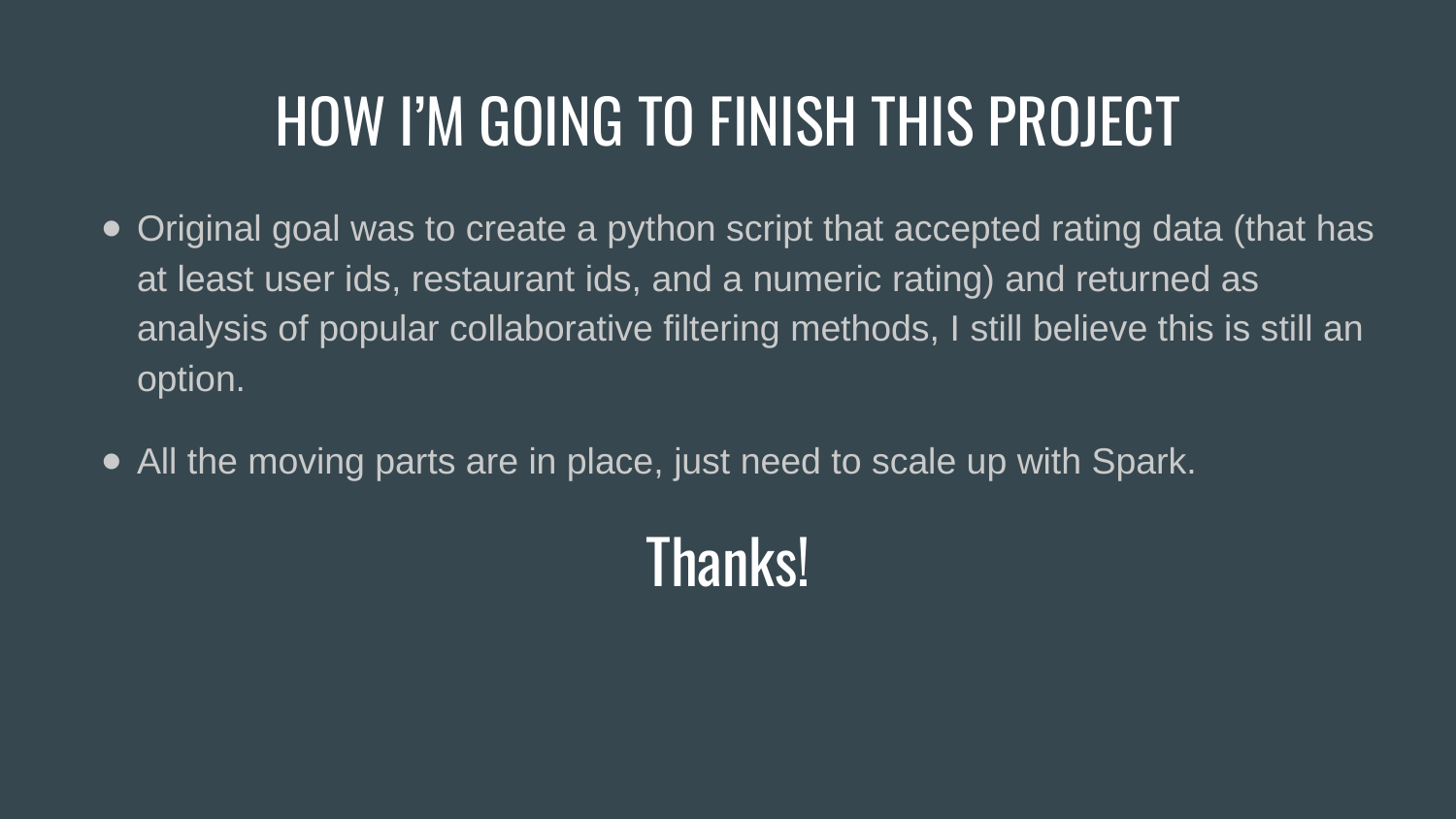

# HOW I’M GOING TO FINISH THIS PROJECT
Original goal was to create a python script that accepted rating data (that has at least user ids, restaurant ids, and a numeric rating) and returned as analysis of popular collaborative filtering methods, I still believe this is still an option.
All the moving parts are in place, just need to scale up with Spark.

Thanks!